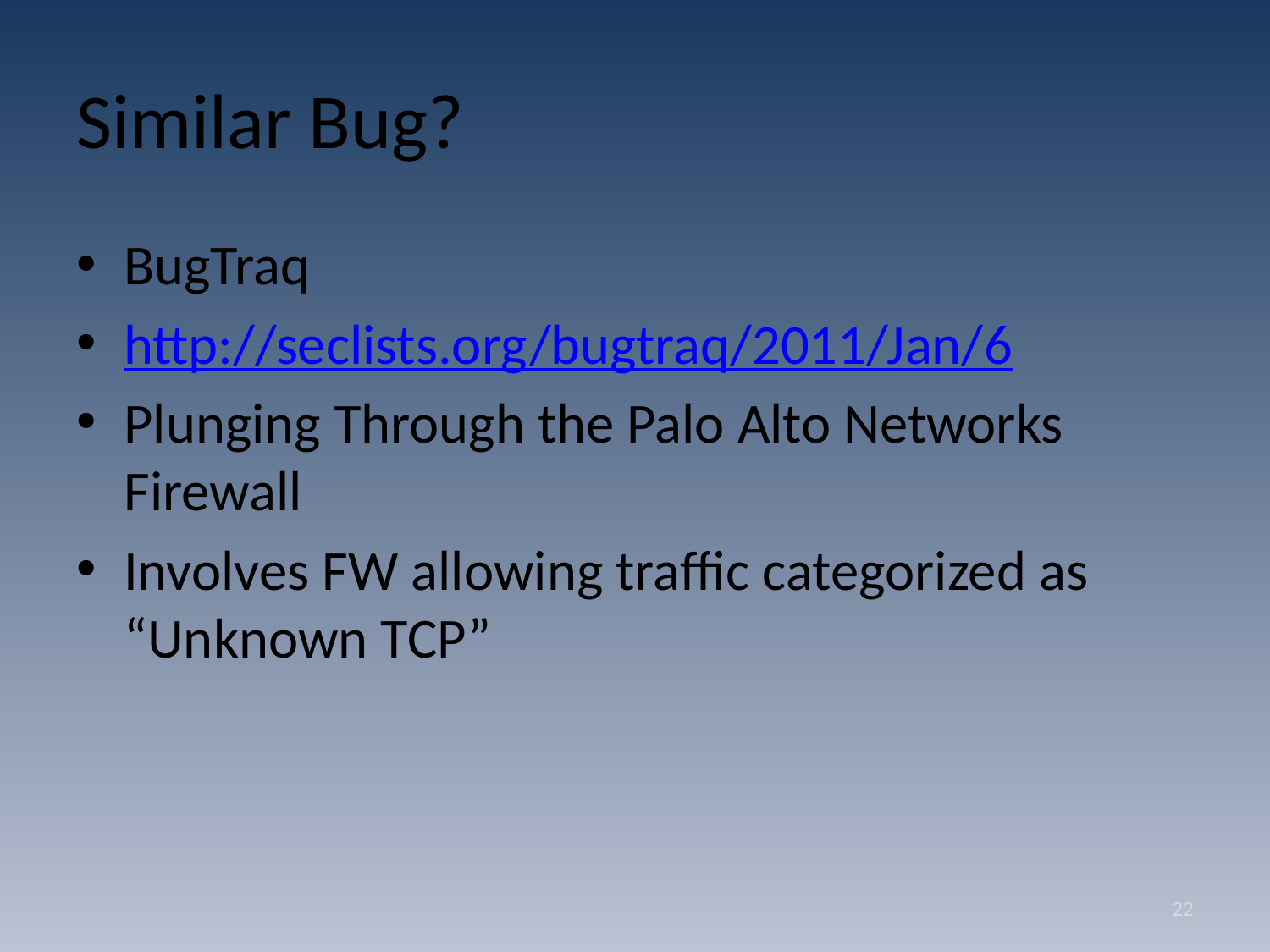

# Similar Bug?
BugTraq
http://seclists.org/bugtraq/2011/Jan/6
Plunging Through the Palo Alto Networks Firewall
Involves FW allowing traffic categorized as “Unknown TCP”
22